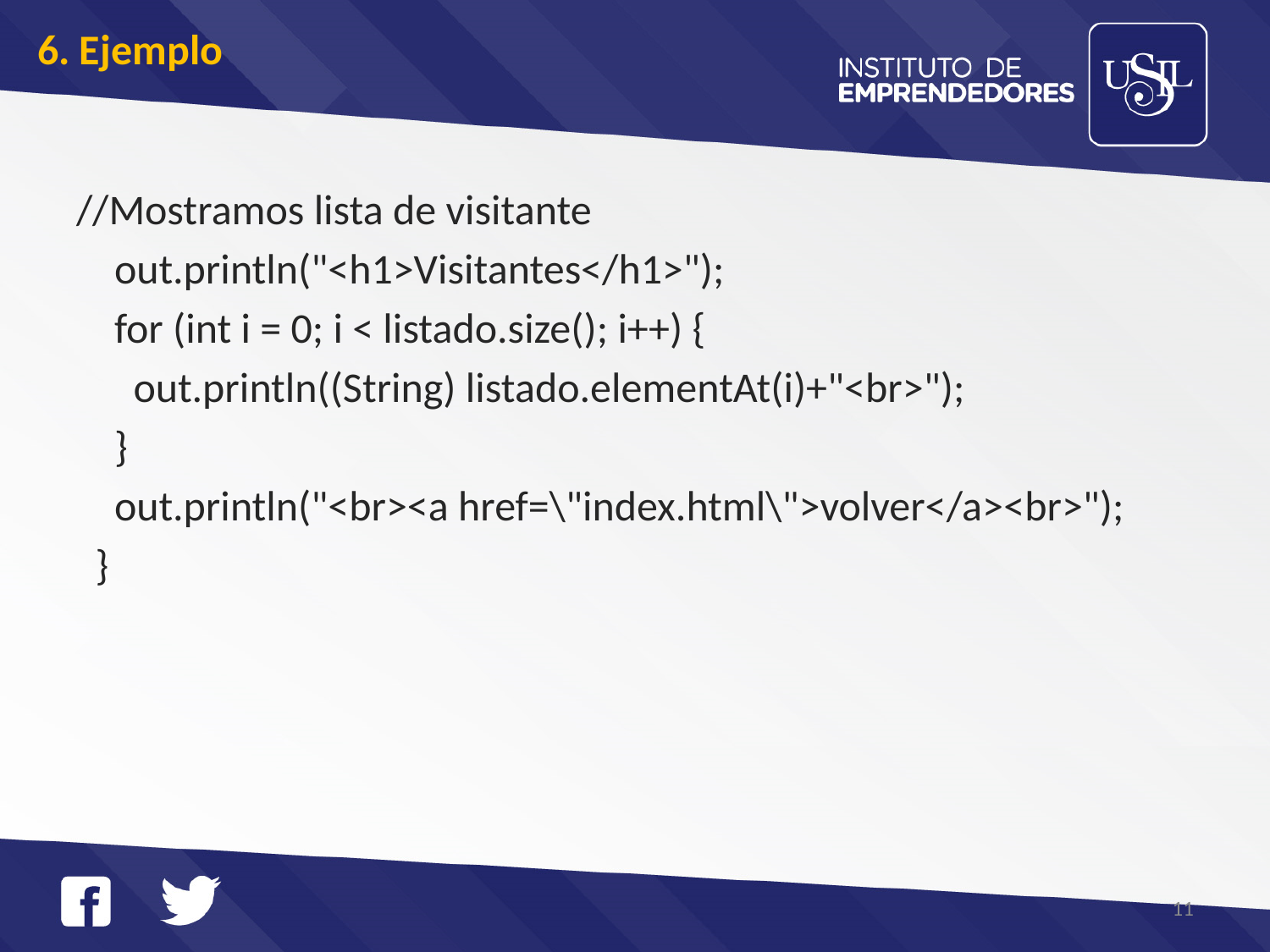

# 6. Ejemplo
//Mostramos lista de visitante
    out.println("<h1>Visitantes</h1>");
    for (int i = 0; i < listado.size(); i++) {
      out.println((String) listado.elementAt(i)+"<br>");
    }
    out.println("<br><a href=\"index.html\">volver</a><br>");
  }

11